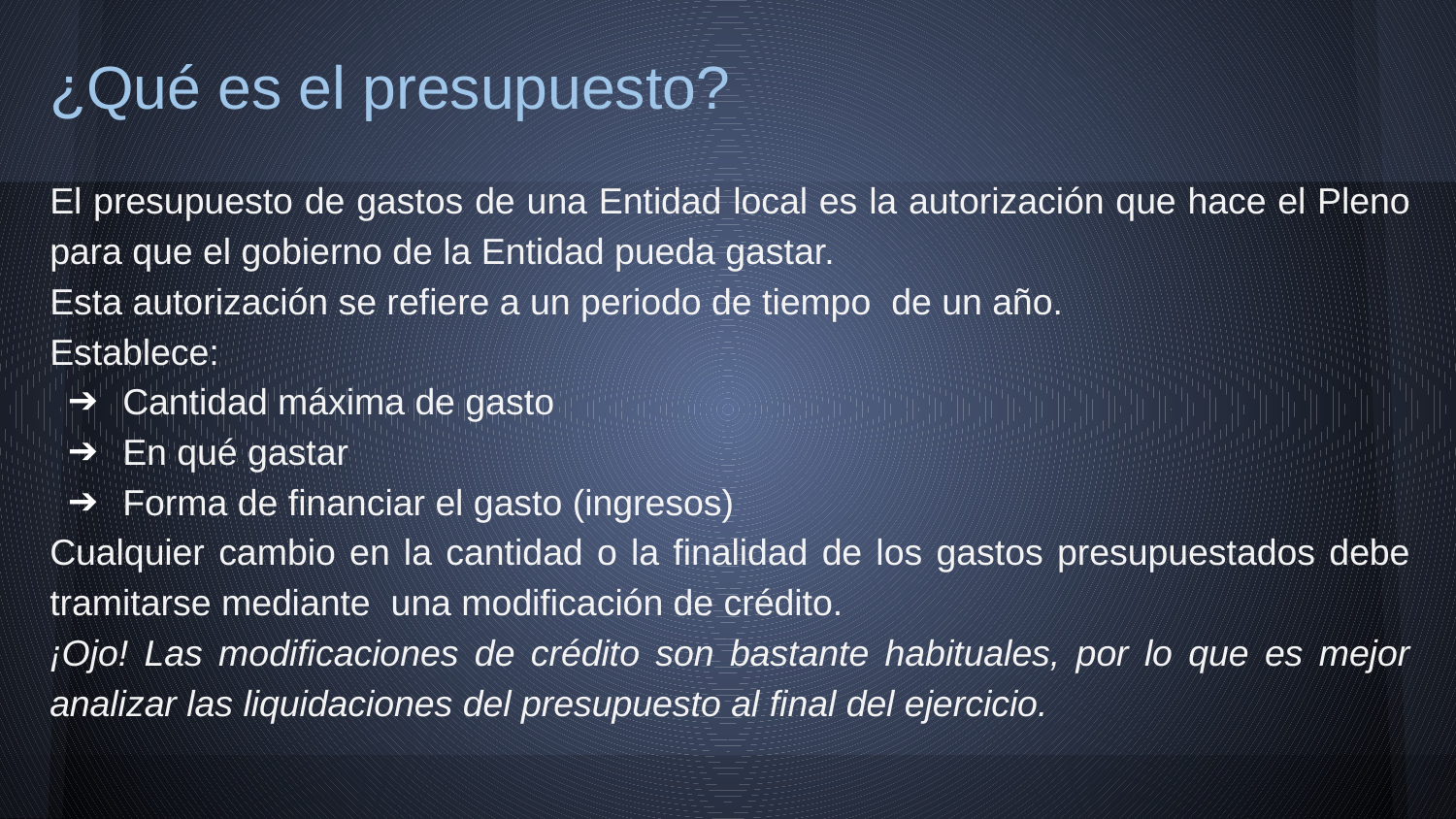

# ¿Qué es el presupuesto?
El presupuesto de gastos de una Entidad local es la autorización que hace el Pleno para que el gobierno de la Entidad pueda gastar.
Esta autorización se refiere a un periodo de tiempo  de un año.
Establece:
Cantidad máxima de gasto
En qué gastar
Forma de financiar el gasto (ingresos)
Cualquier cambio en la cantidad o la finalidad de los gastos presupuestados debe tramitarse mediante  una modificación de crédito.
¡Ojo! Las modificaciones de crédito son bastante habituales, por lo que es mejor analizar las liquidaciones del presupuesto al final del ejercicio.